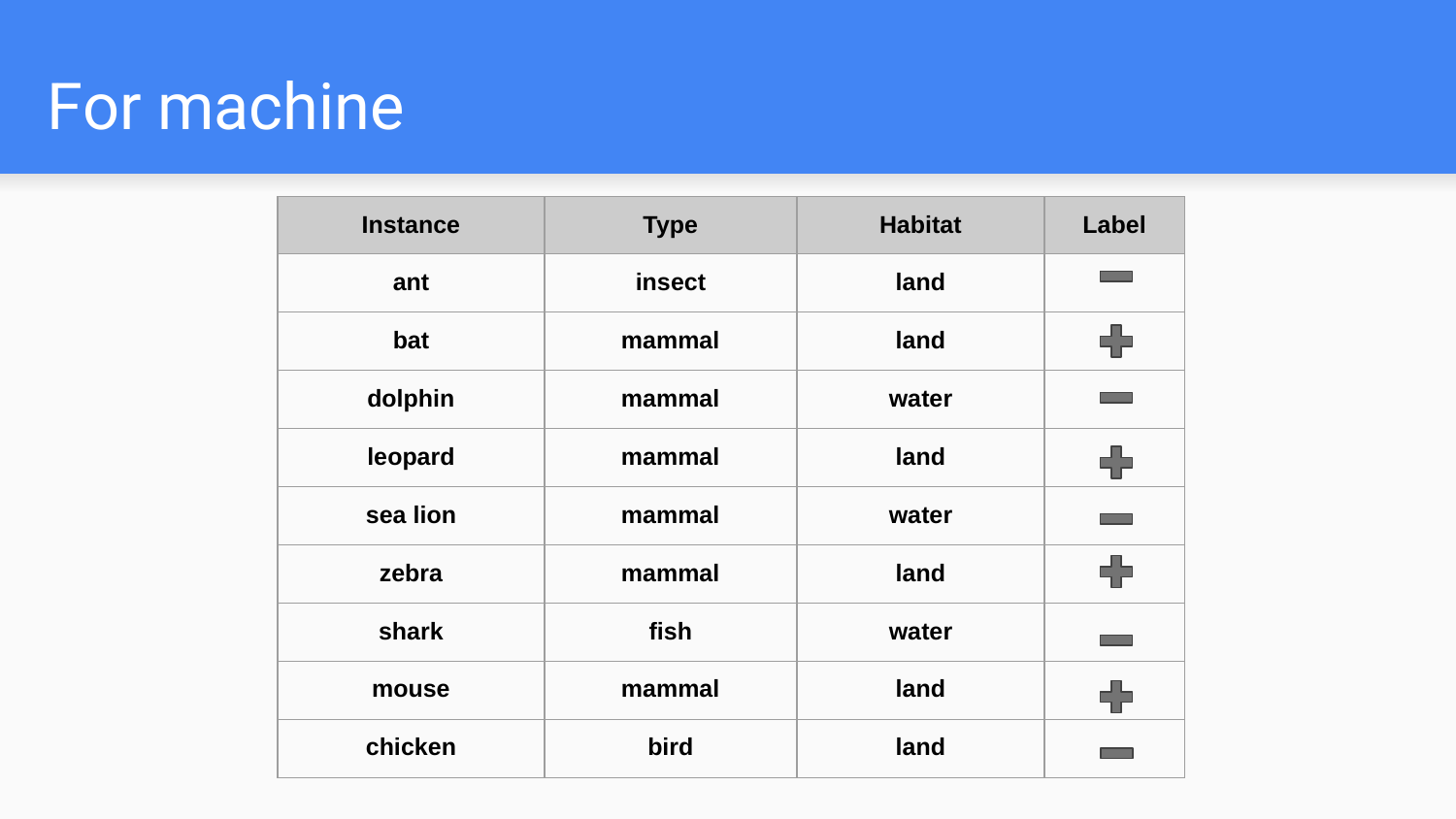

# For machine
| Instance | Type | Habitat | Label |
| --- | --- | --- | --- |
| ant | insect | land |  |
| bat | mammal | land |  |
| dolphin | mammal | water |  |
| leopard | mammal | land |  |
| sea lion | mammal | water |  |
| zebra | mammal | land |  |
| shark | fish | water |  |
| mouse | mammal | land |  |
| chicken | bird | land |  |